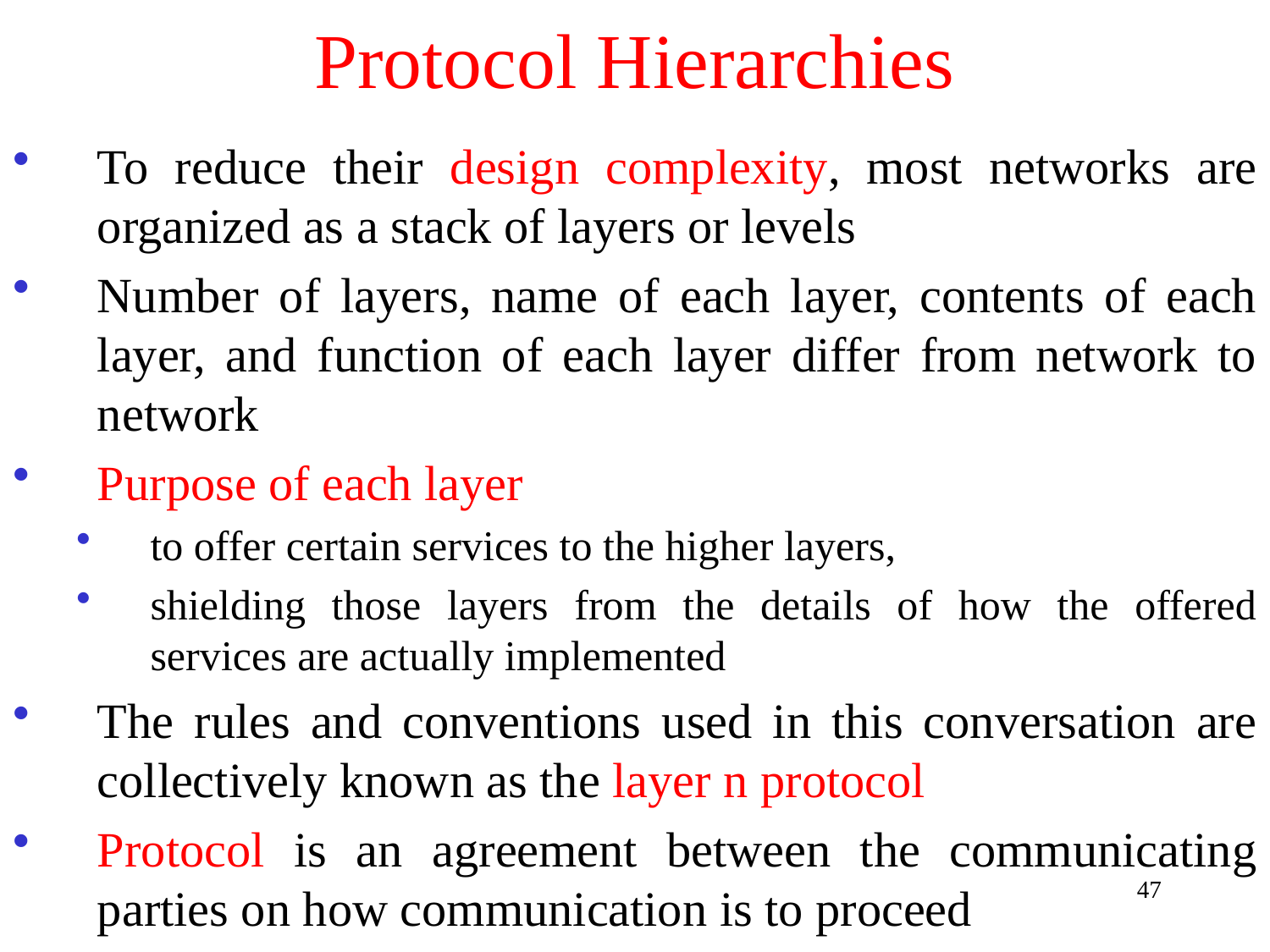

# Protocol Hierarchies
To reduce their design complexity, most networks are organized as a stack of layers or levels
Number of layers, name of each layer, contents of each layer, and function of each layer differ from network to network
Purpose of each layer
to offer certain services to the higher layers,
shielding those layers from the details of how the offered services are actually implemented
The rules and conventions used in this conversation are collectively known as the layer n protocol
Protocol is an agreement between the communicating parties on how communication is to proceed
47